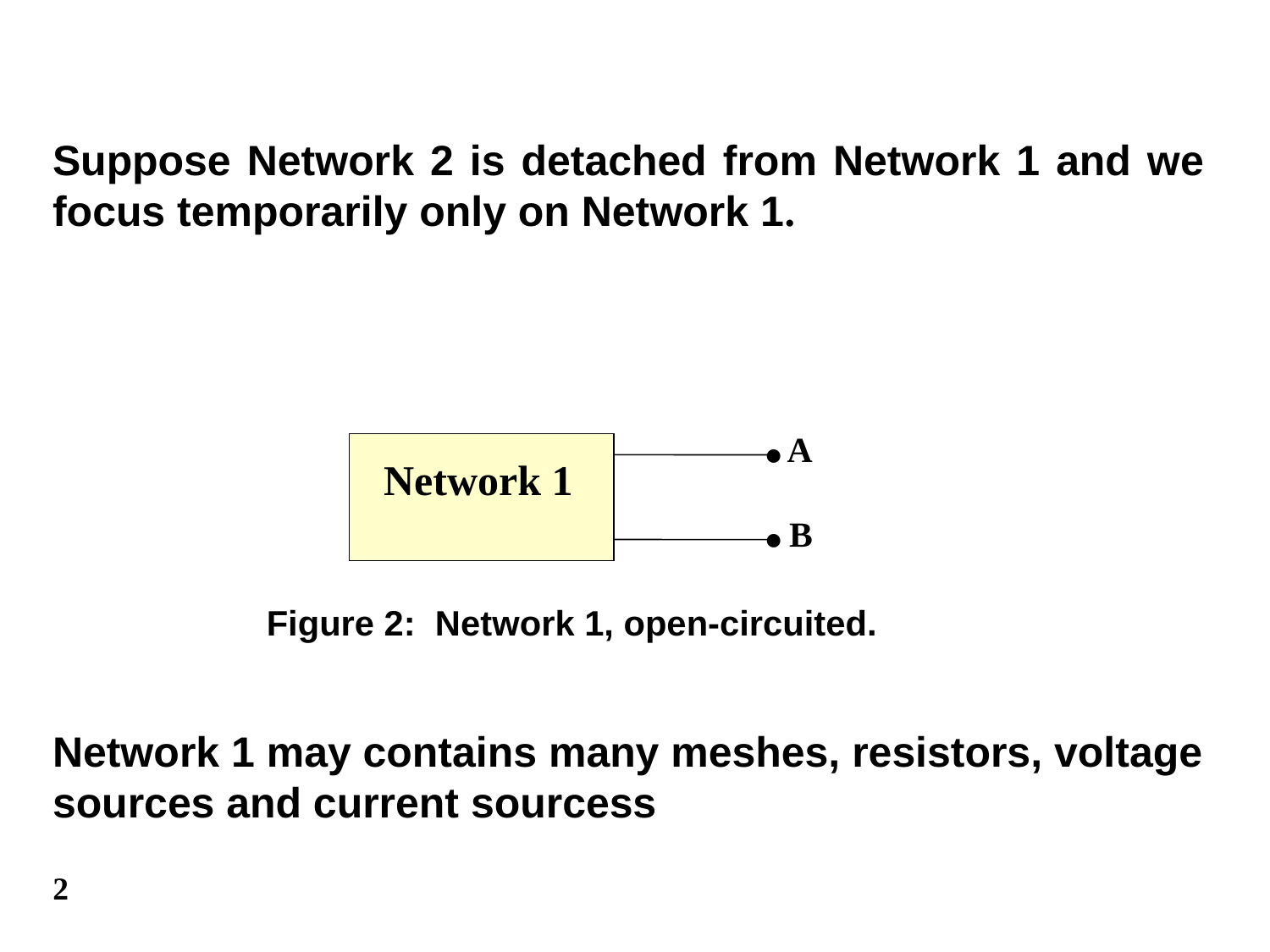

Suppose Network 2 is detached from Network 1 and we focus temporarily only on Network 1.
•
A

Network 1

•
B

Figure 2:  Network 1, open-circuited.

Network 1 may contains many meshes, resistors, voltage sources and current sourcess
2